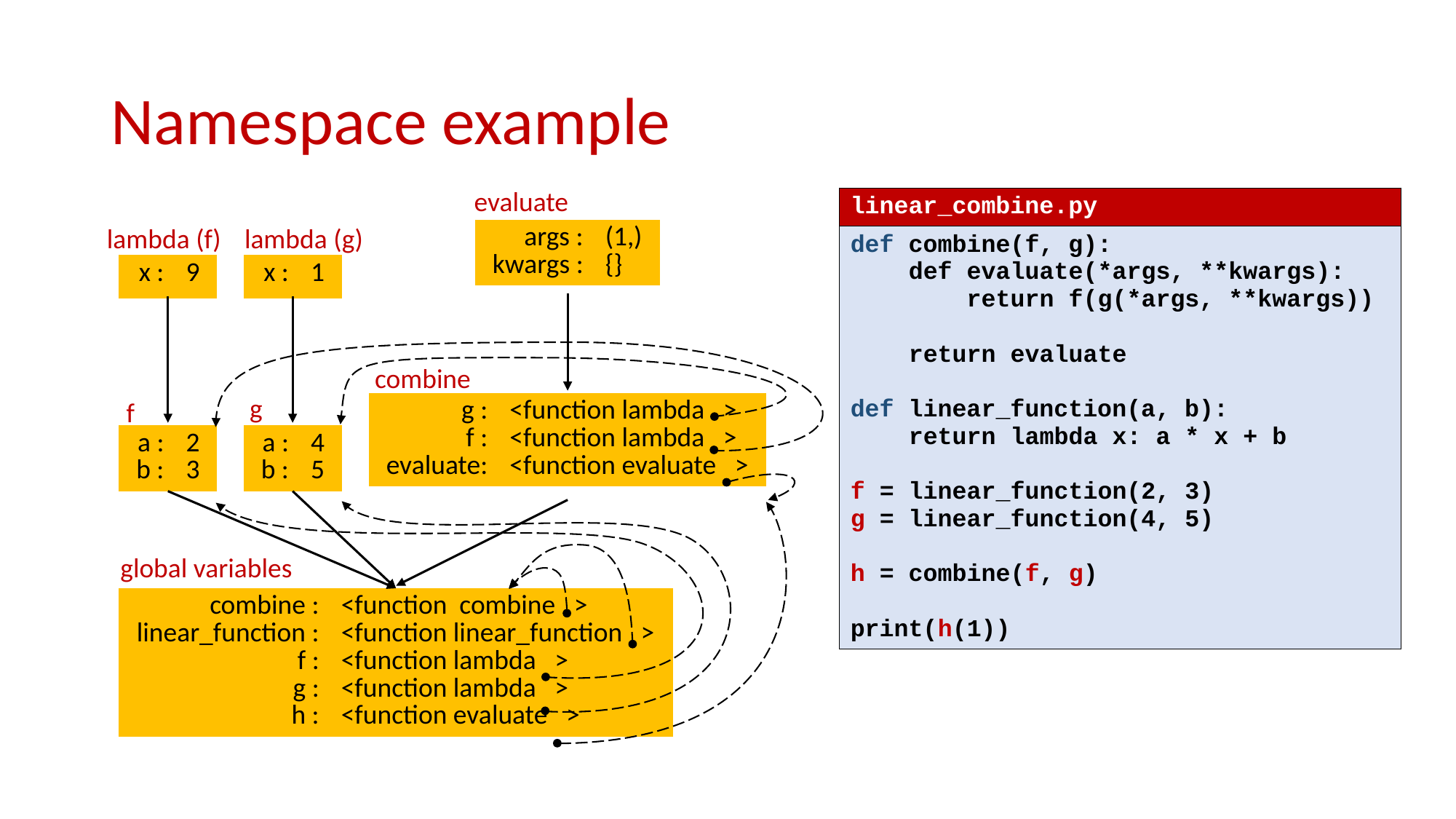

# Namespace example
evaluate
| linear\_combine.py |
| --- |
| def combine(f, g): def evaluate(\*args, \*\*kwargs): return f(g(\*args, \*\*kwargs)) return evaluate def linear\_function(a, b): return lambda x: a \* x + b f = linear\_function(2, 3) g = linear\_function(4, 5) h = combine(f, g) print(h(1)) |
lambda (f)
lambda (g)
| args : kwargs : | (1,) {} |
| --- | --- |
| x : | 9 |
| --- | --- |
| x : | 1 |
| --- | --- |

combine
g
f
| g : f : evaluate: | <function lambda > <function lambda > <function evaluate > |
| --- | --- |
| a : b : | 2 3 |
| --- | --- |
| a : b : | 4 5 |
| --- | --- |

global variables

| combine : linear\_function : f : g : h : | <function combine > <function linear\_function > <function lambda > <function lambda > <function evaluate > |
| --- | --- |